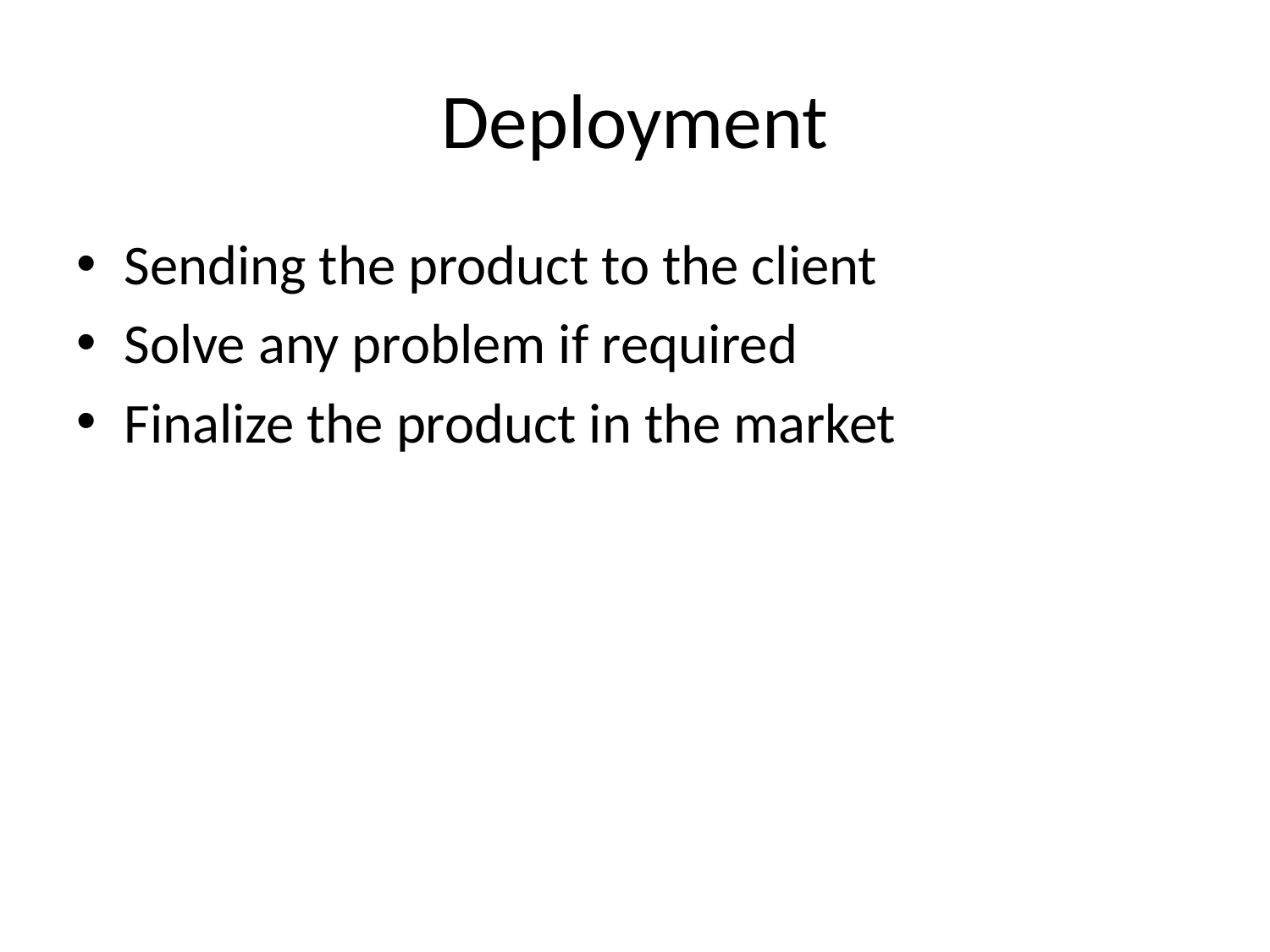

# Deployment
Sending the product to the client
Solve any problem if required
Finalize the product in the market